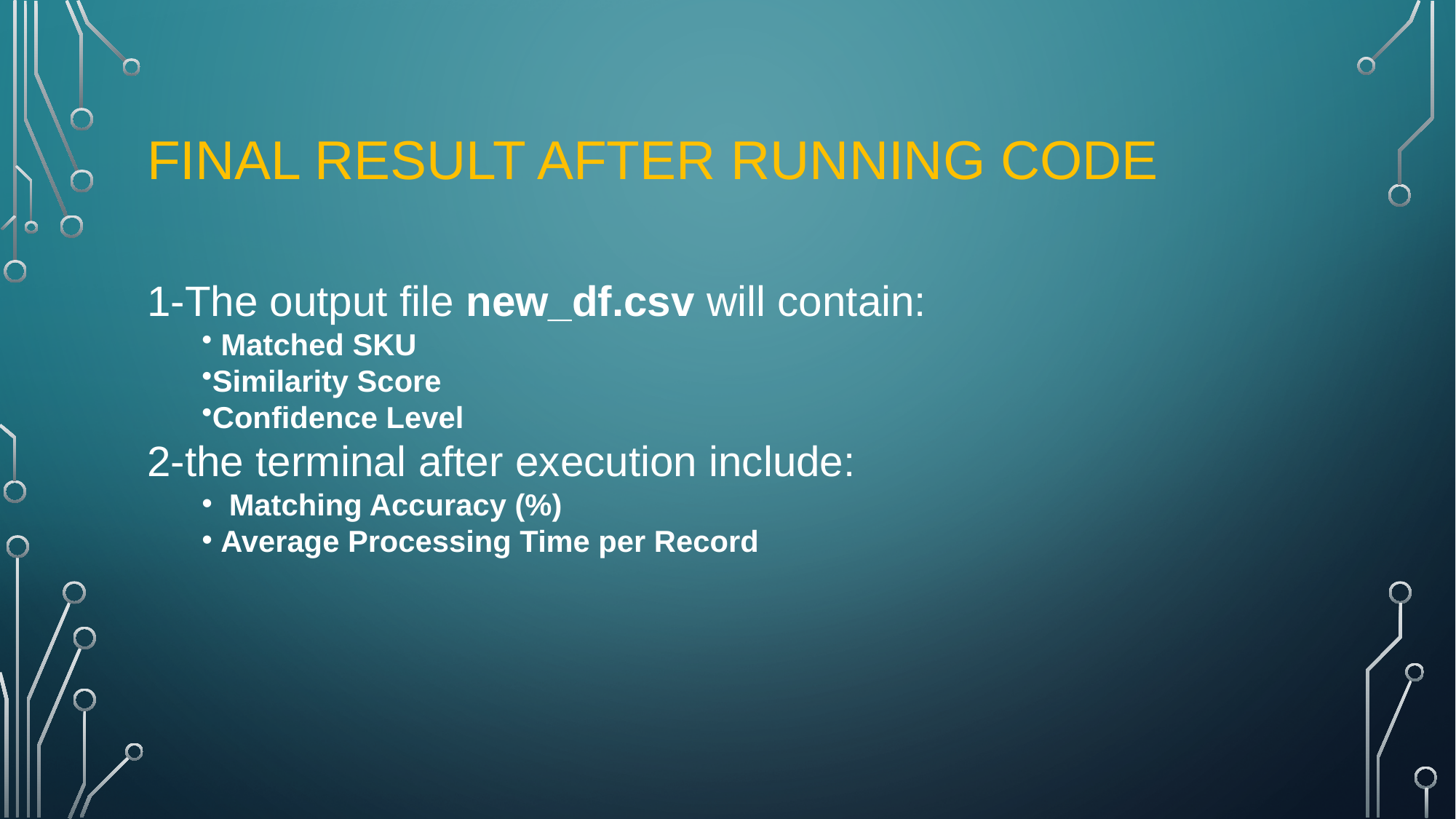

# Final result after running code
1-The output file new_df.csv will contain:
 Matched SKU
Similarity Score
Confidence Level
2-the terminal after execution include:
Matching Accuracy (%)
 Average Processing Time per Record